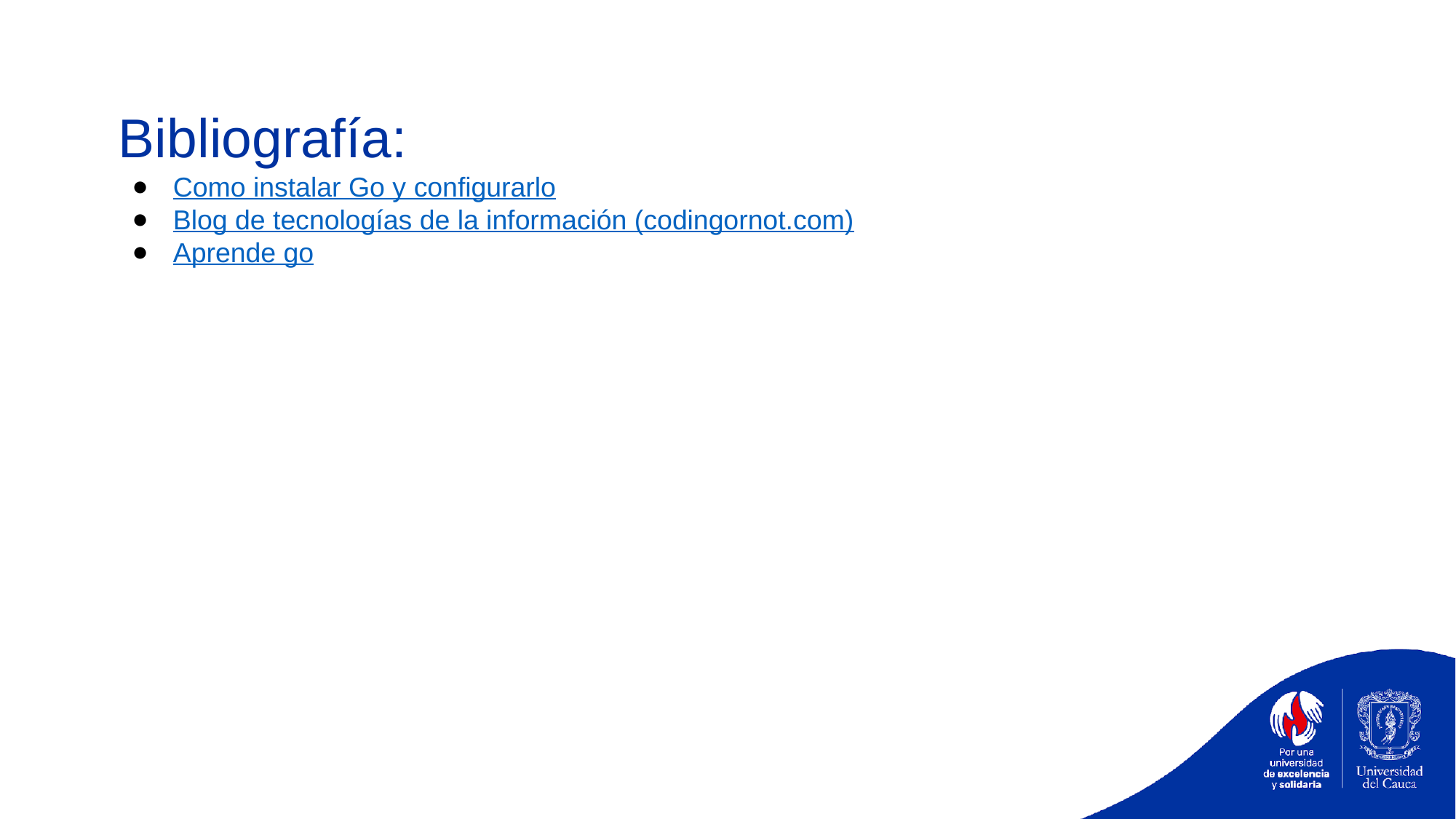

Bibliografía:
Como instalar Go y configurarlo
Blog de tecnologías de la información (codingornot.com)
Aprende go